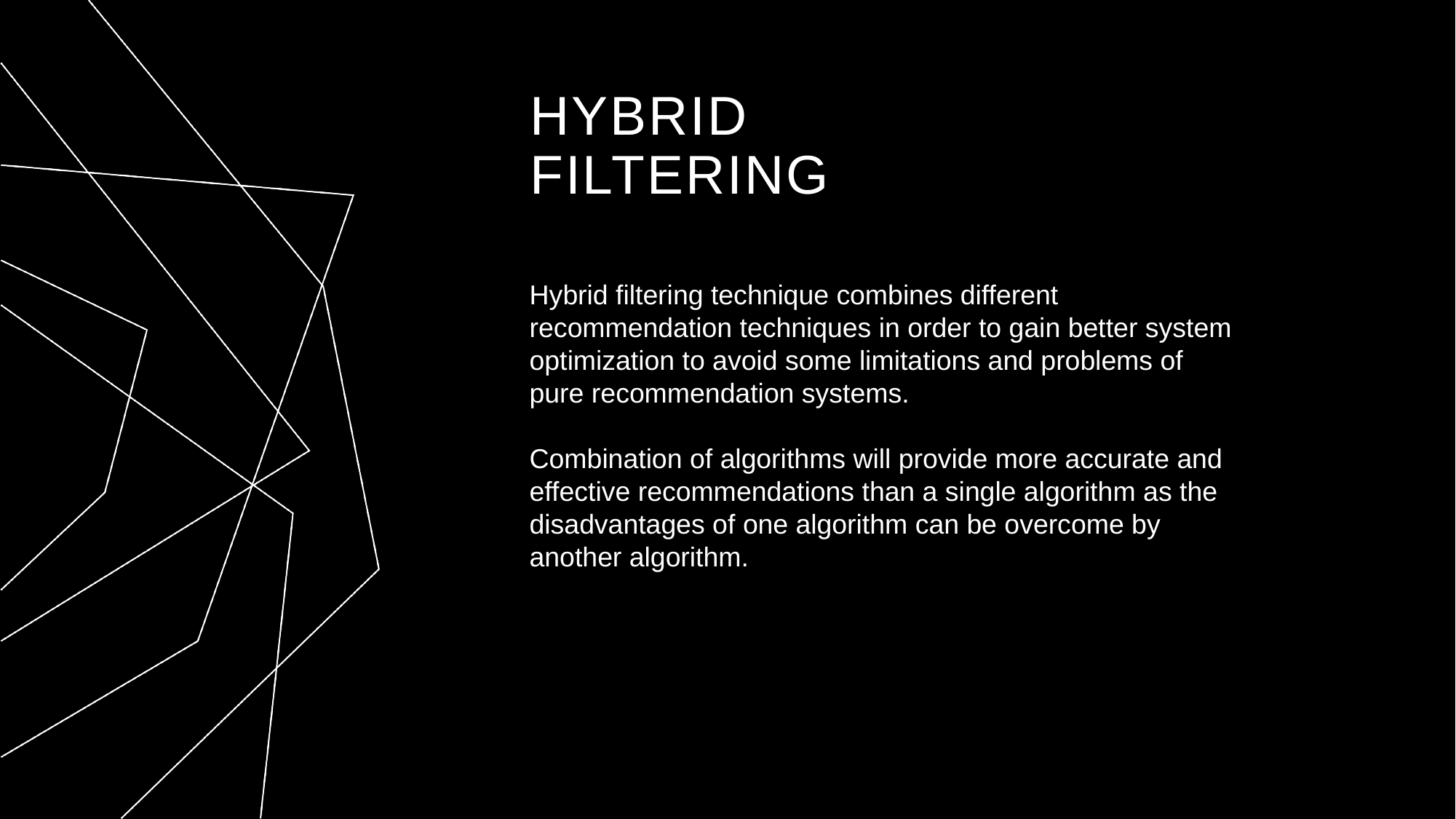

# Hybrid Filtering
Hybrid filtering technique combines different recommendation techniques in order to gain better system optimization to avoid some limitations and problems of pure recommendation systems.

Combination of algorithms will provide more accurate and effective recommendations than a single algorithm as the disadvantages of one algorithm can be overcome by another algorithm.